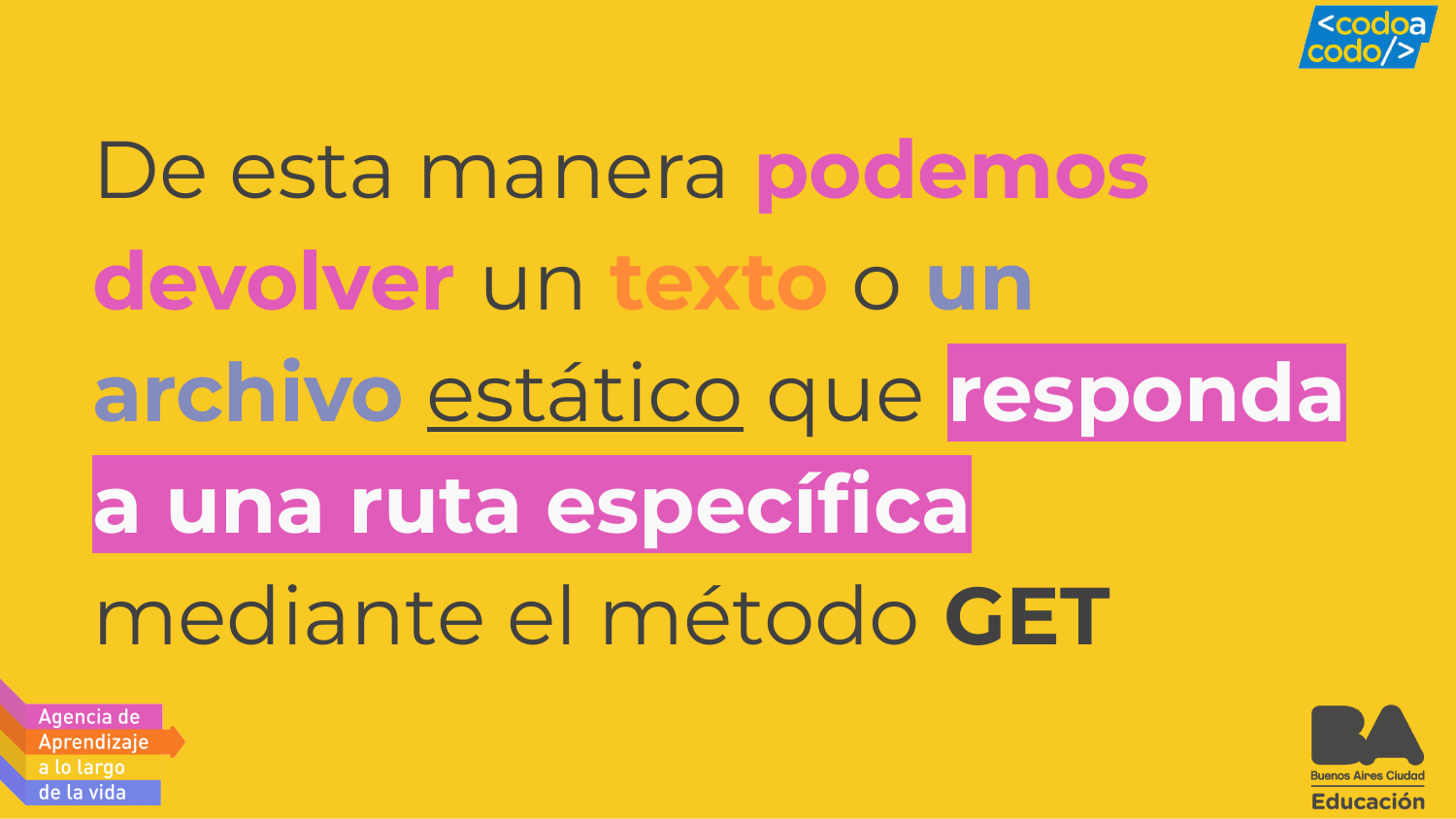

# De esta manera podemos devolver un texto o un archivo estático que responda a una ruta específica mediante el método GET